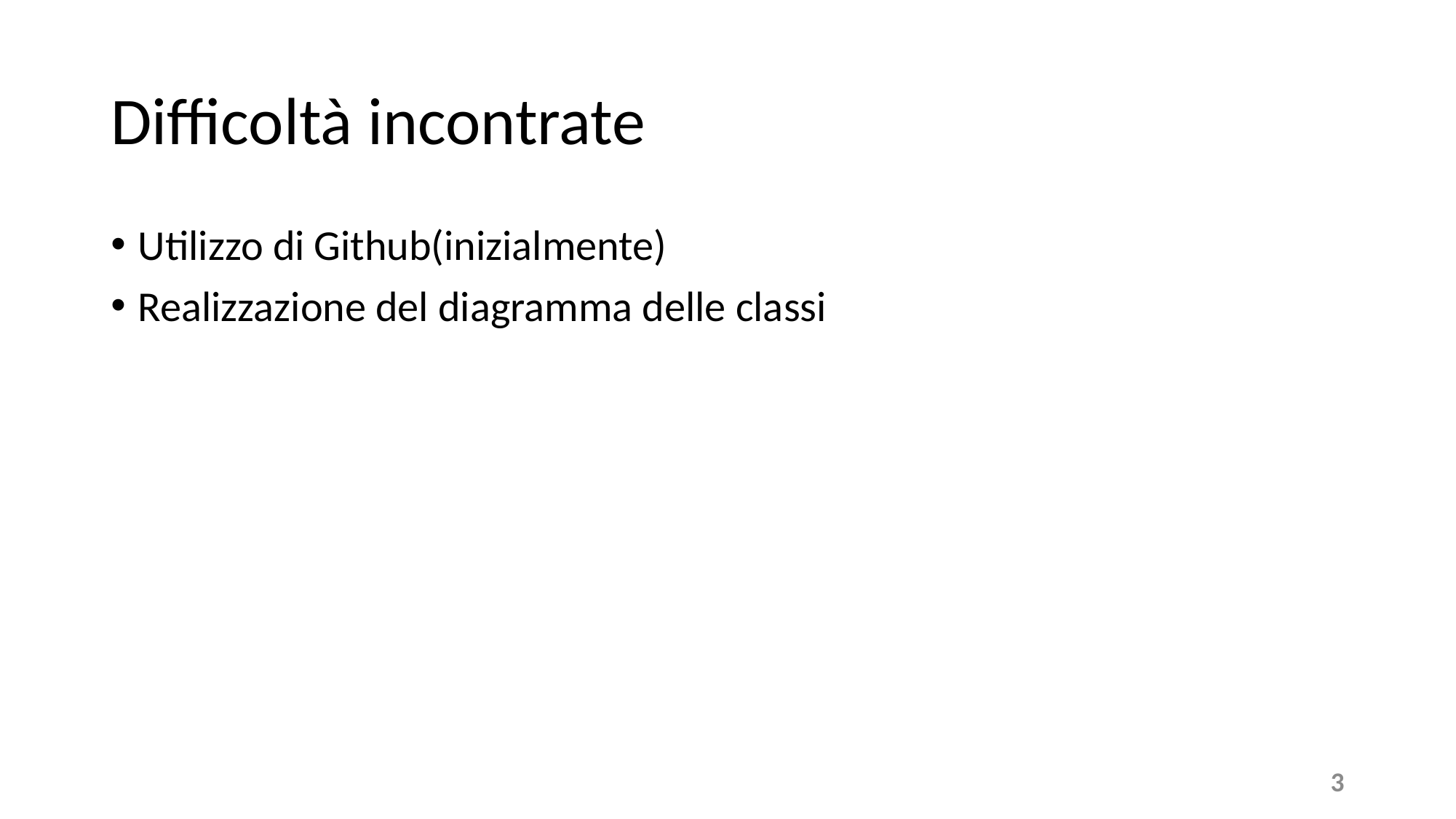

# Difficoltà incontrate
Utilizzo di Github(inizialmente)
Realizzazione del diagramma delle classi

3